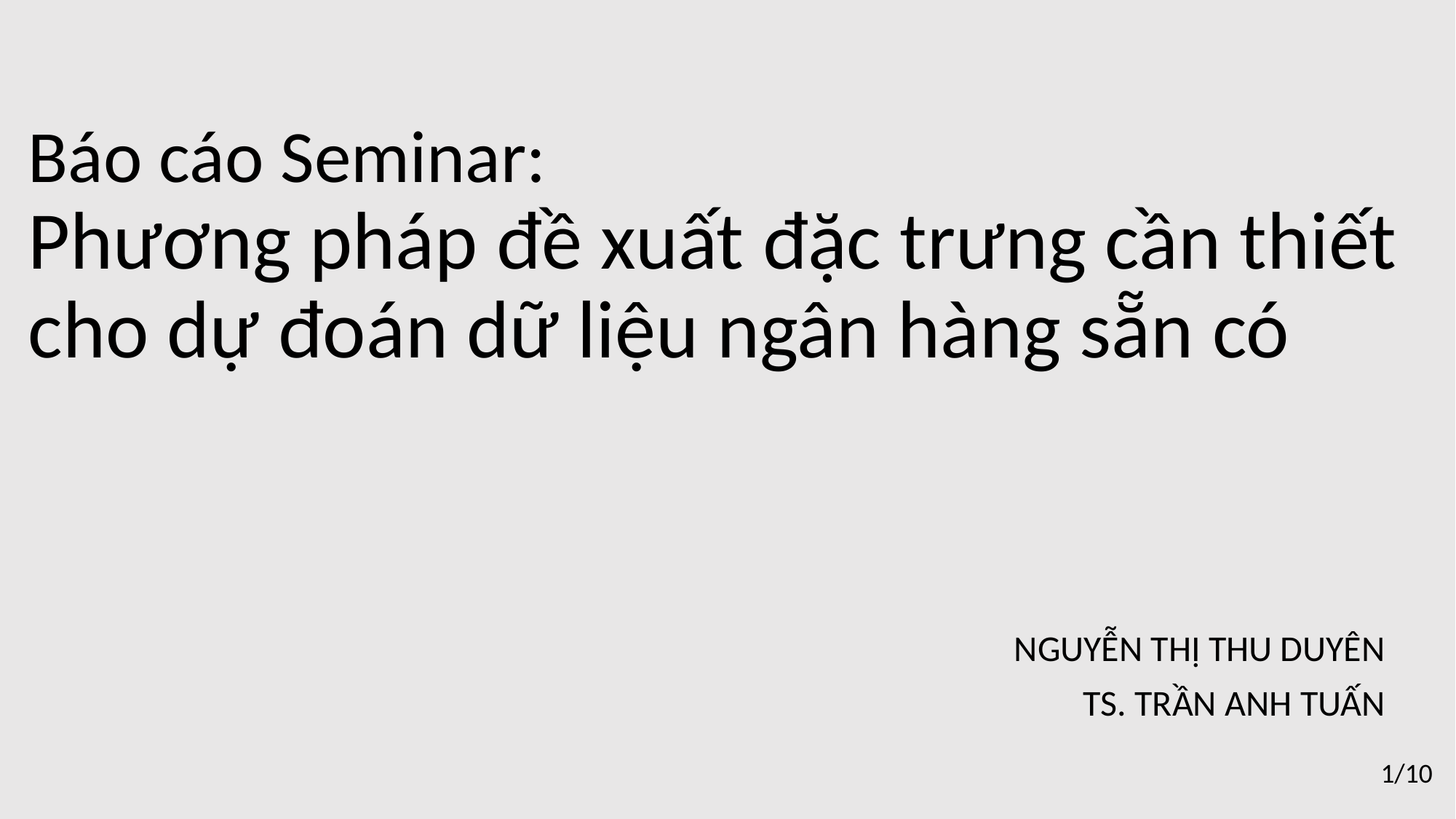

# Báo cáo Seminar: Phương pháp đề xuất đặc trưng cần thiết cho dự đoán dữ liệu ngân hàng sẵn có
NGUYỄN THỊ THU DUYÊN
TS. TRẦN ANH TUẤN
1/10